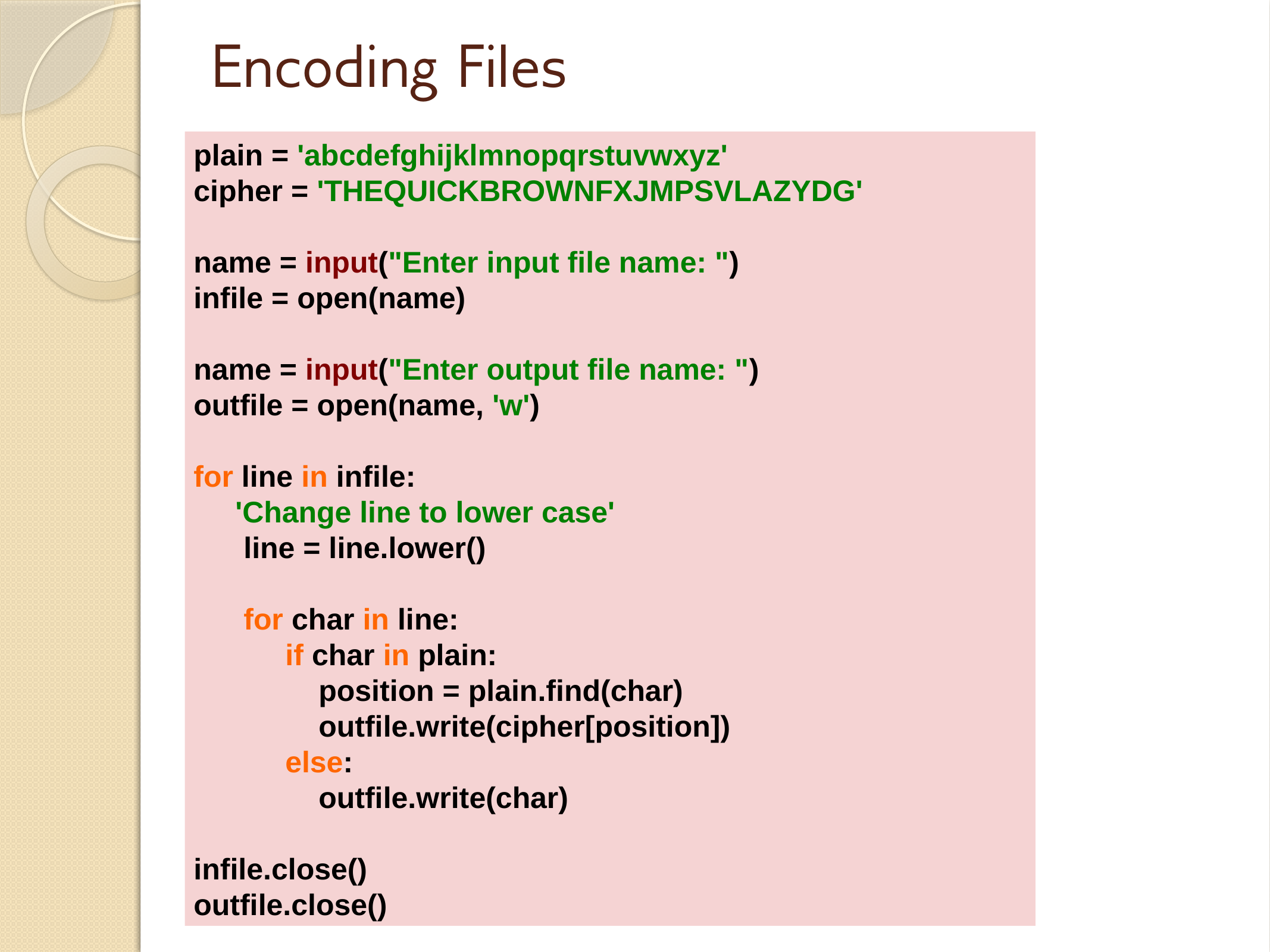

# Encoding Files
plain = 'abcdefghijklmnopqrstuvwxyz'
cipher = 'THEQUICKBROWNFXJMPSVLAZYDG'

name = input("Enter input file name: ")
infile = open(name)

name = input("Enter output file name: ")
outfile = open(name, 'w')

for line in infile:
     'Change line to lower case'
      line = line.lower()

      for char in line:
           if char in plain:
               position = plain.find(char)
               outfile.write(cipher[position])
           else:
               outfile.write(char)

infile.close()
outfile.close()